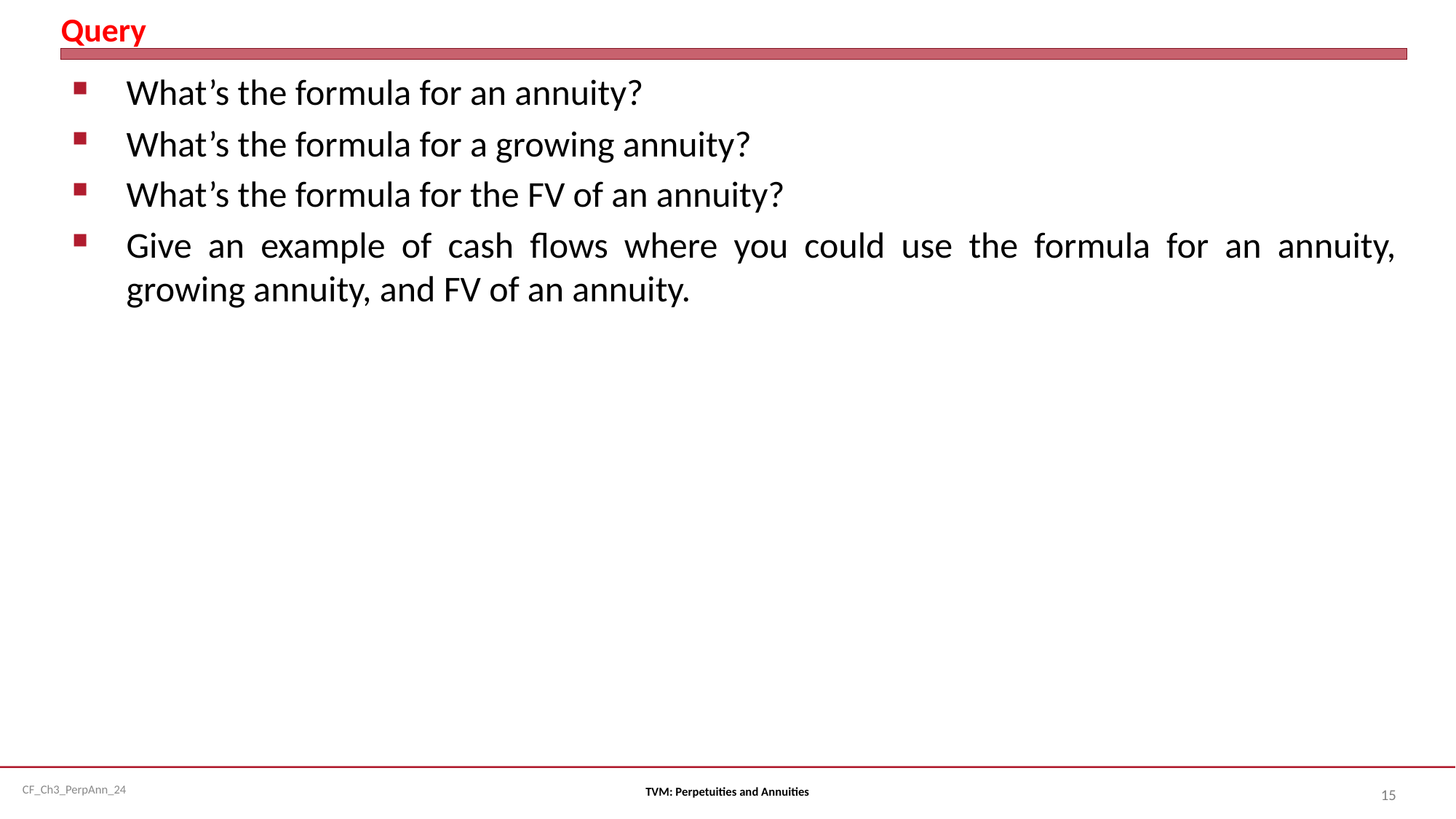

# Query
What’s the formula for an annuity?
What’s the formula for a growing annuity?
What’s the formula for the FV of an annuity?
Give an example of cash flows where you could use the formula for an annuity, growing annuity, and FV of an annuity.
TVM: Perpetuities and Annuities
15